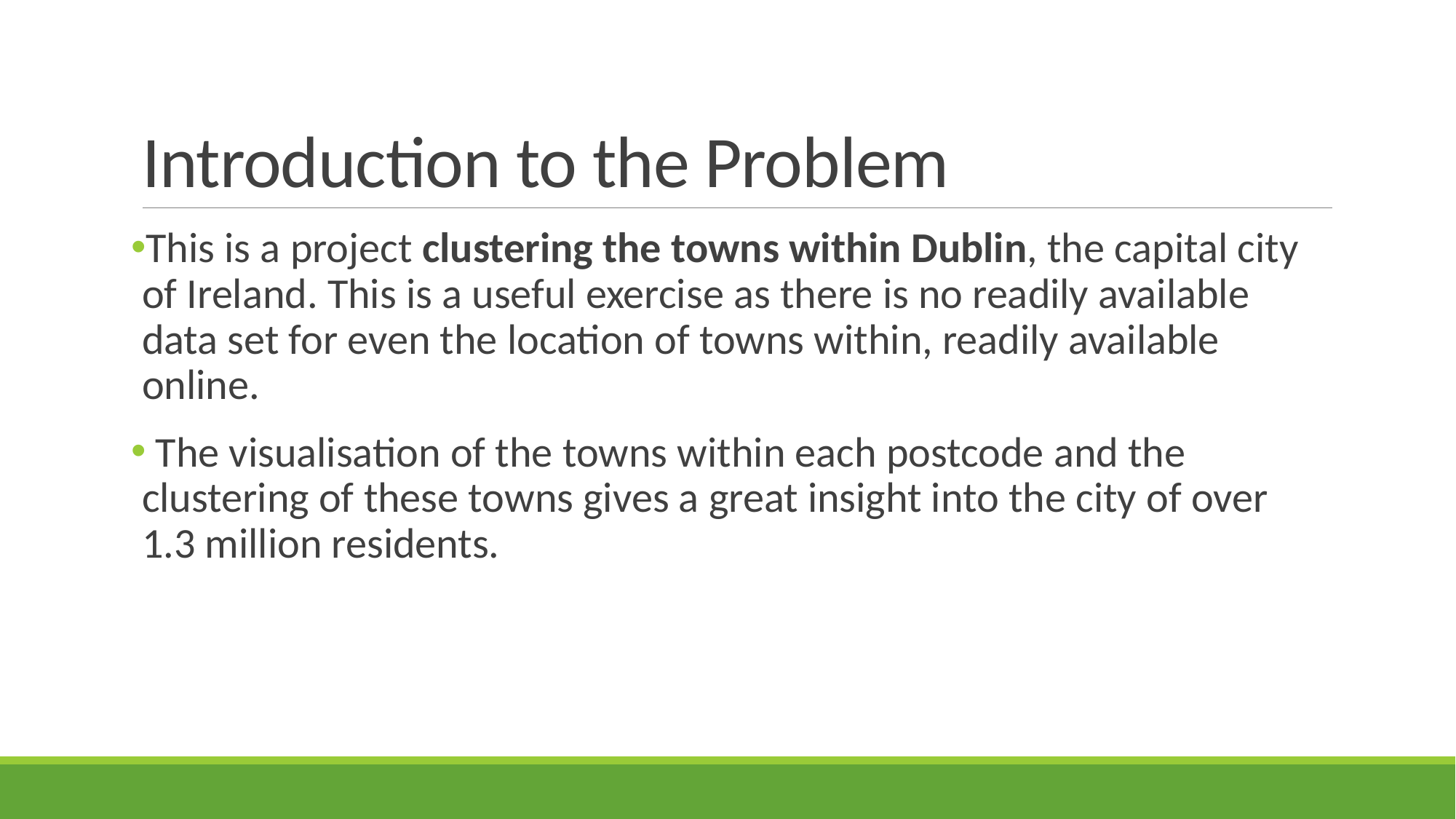

# Introduction to the Problem
This is a project clustering the towns within Dublin, the capital city of Ireland. This is a useful exercise as there is no readily available data set for even the location of towns within, readily available online.
 The visualisation of the towns within each postcode and the clustering of these towns gives a great insight into the city of over 1.3 million residents.